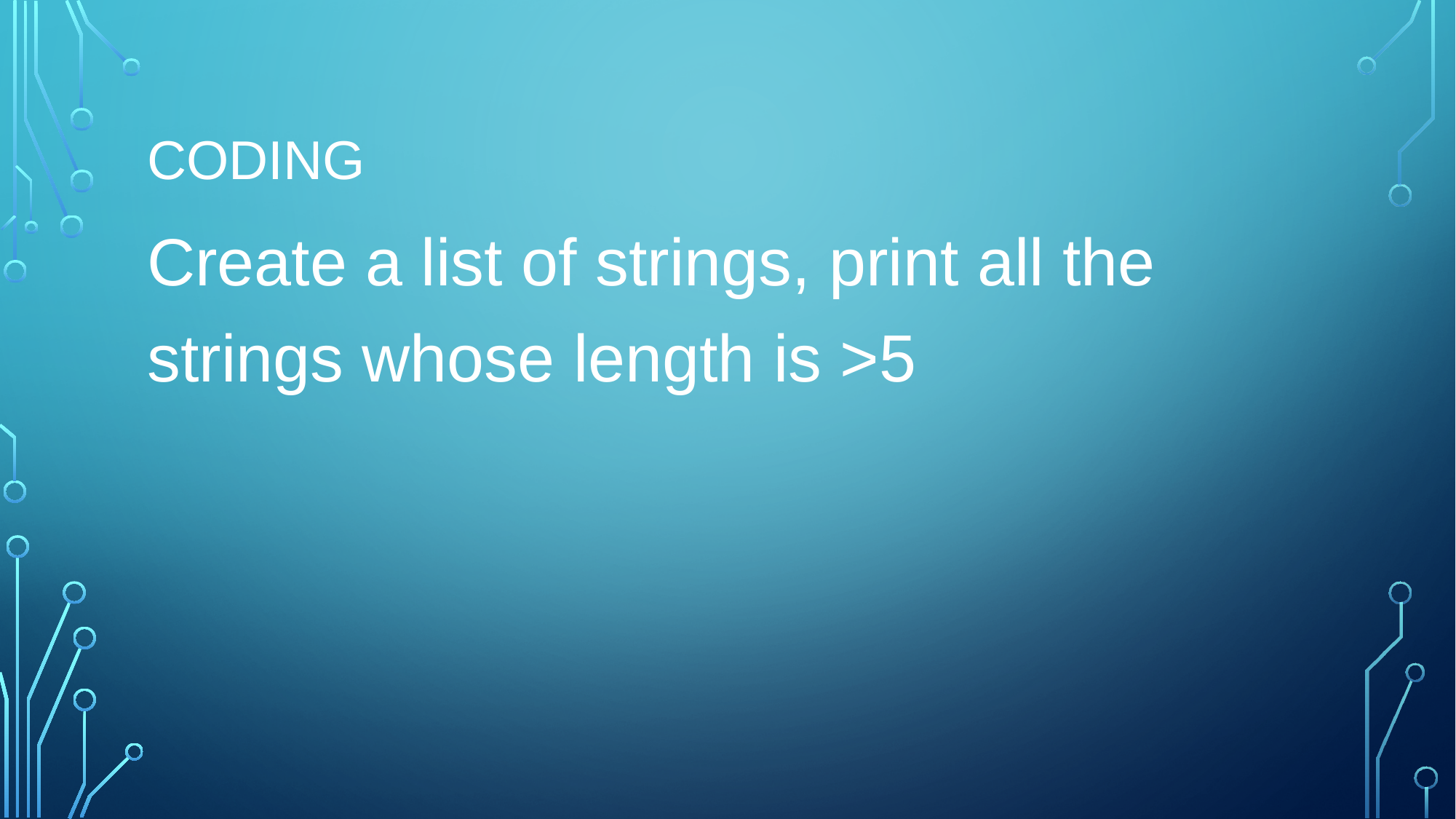

# Coding
Create a list of strings, print all the strings whose length is >5